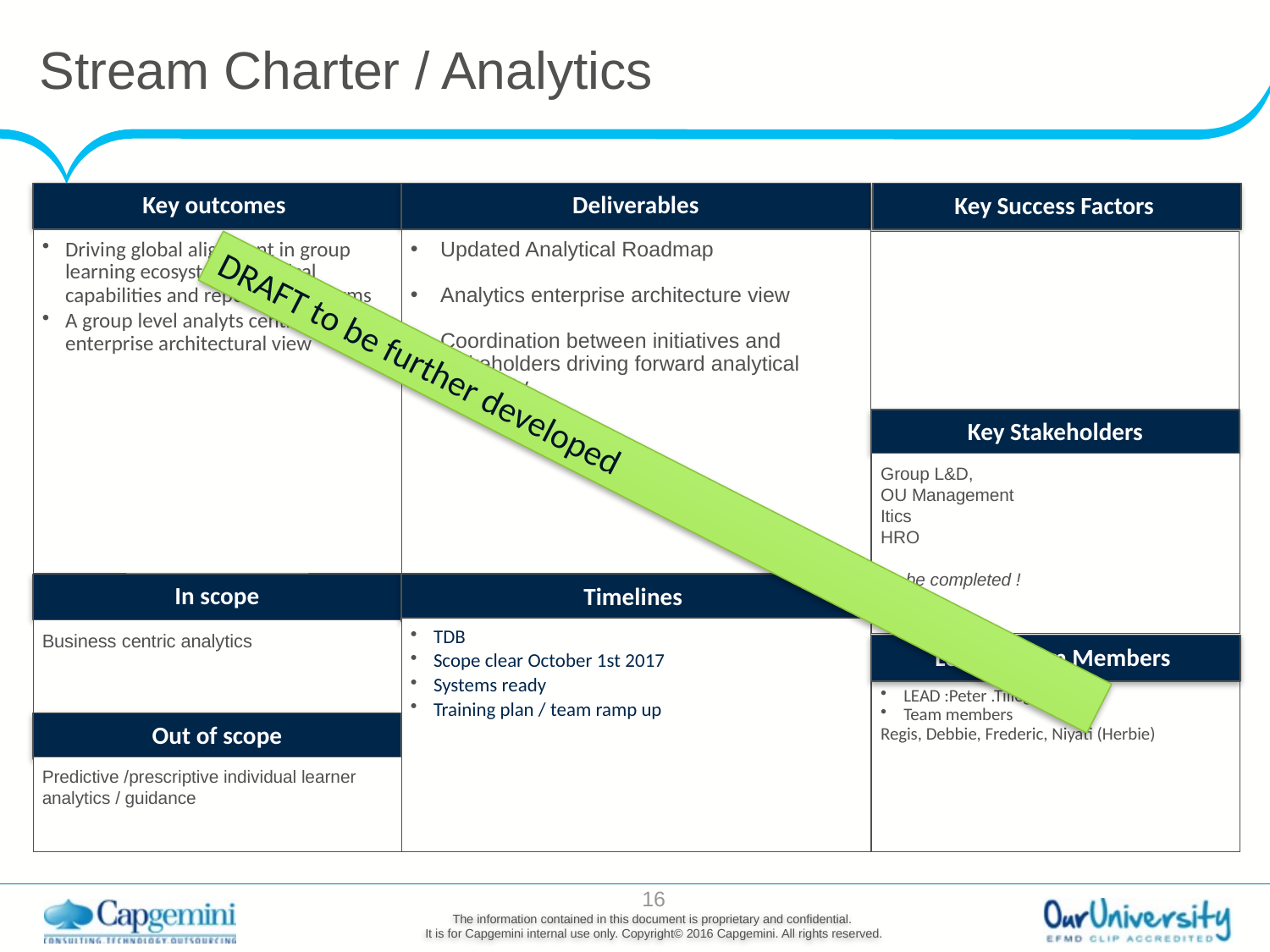

# Stream Charter / Analytics
Key outcomes
Deliverables
Key Success Factors
Driving global alignment in group learning ecosystem analytical capabilities and reporting platforms
A group level analyts centric enterprise architectural view

Updated Analytical Roadmap

Analytics enterprise architecture view

Coordination between initiatives and stakeholders driving forward analytical capability

Key Stakeholders
Group L&D,
OU Management
Itics
HRO

To be completed !
DRAFT to be further developed
In scope
Timelines
TDB
Scope clear October 1st 2017
Systems ready
Training plan / team ramp up

Business centric analytics
Lead & Team Members
LEAD :Peter .Tillegreen
Team members
Regis, Debbie, Frederic, Niyati (Herbie)

Out of scope
Predictive /prescriptive individual learner analytics / guidance